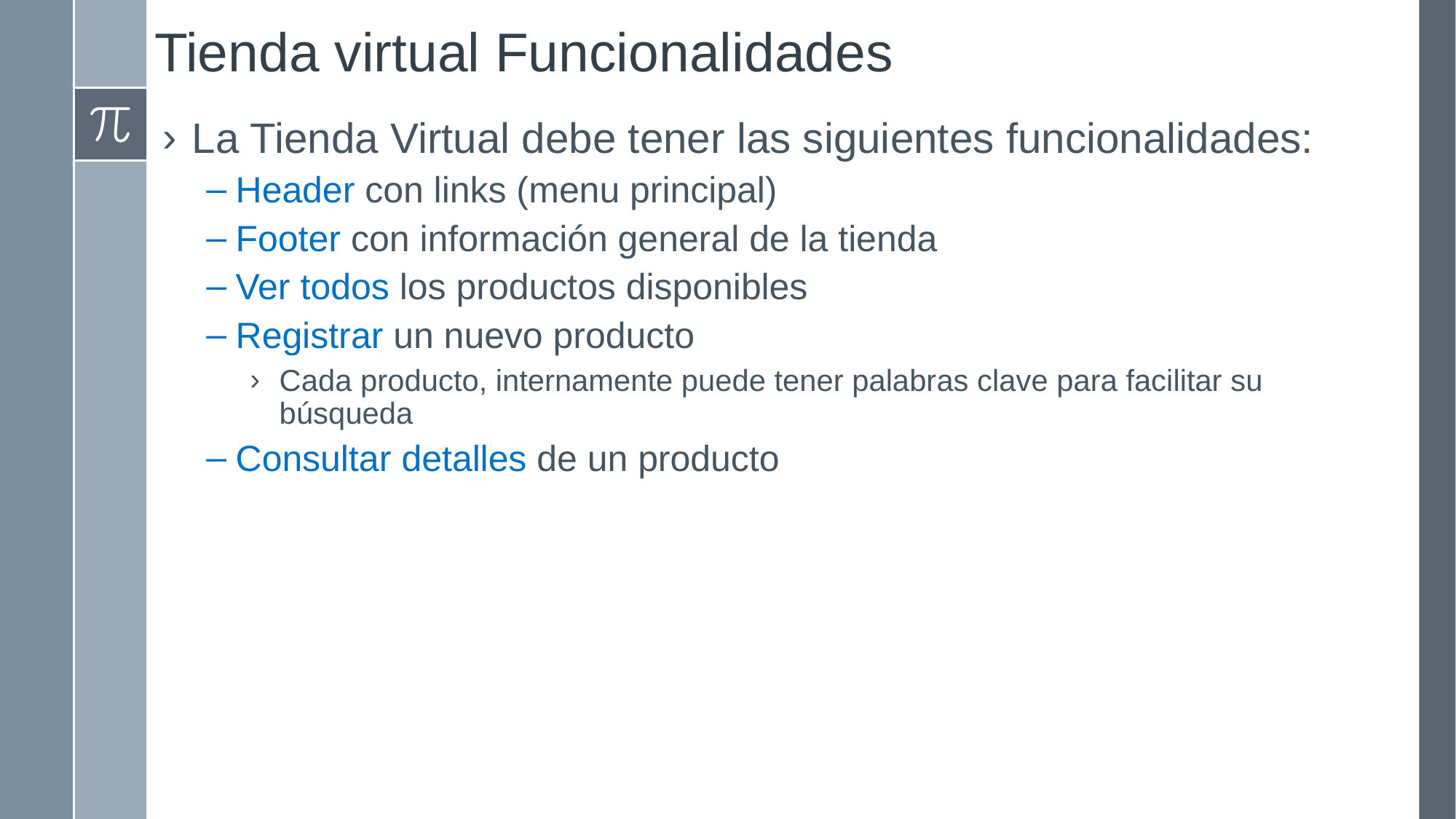

# Tienda virtual Funcionalidades
La Tienda Virtual debe tener las siguientes funcionalidades:
Header con links (menu principal)
Footer con información general de la tienda
Ver todos los productos disponibles
Registrar un nuevo producto
Cada producto, internamente puede tener palabras clave para facilitar su búsqueda
Consultar detalles de un producto